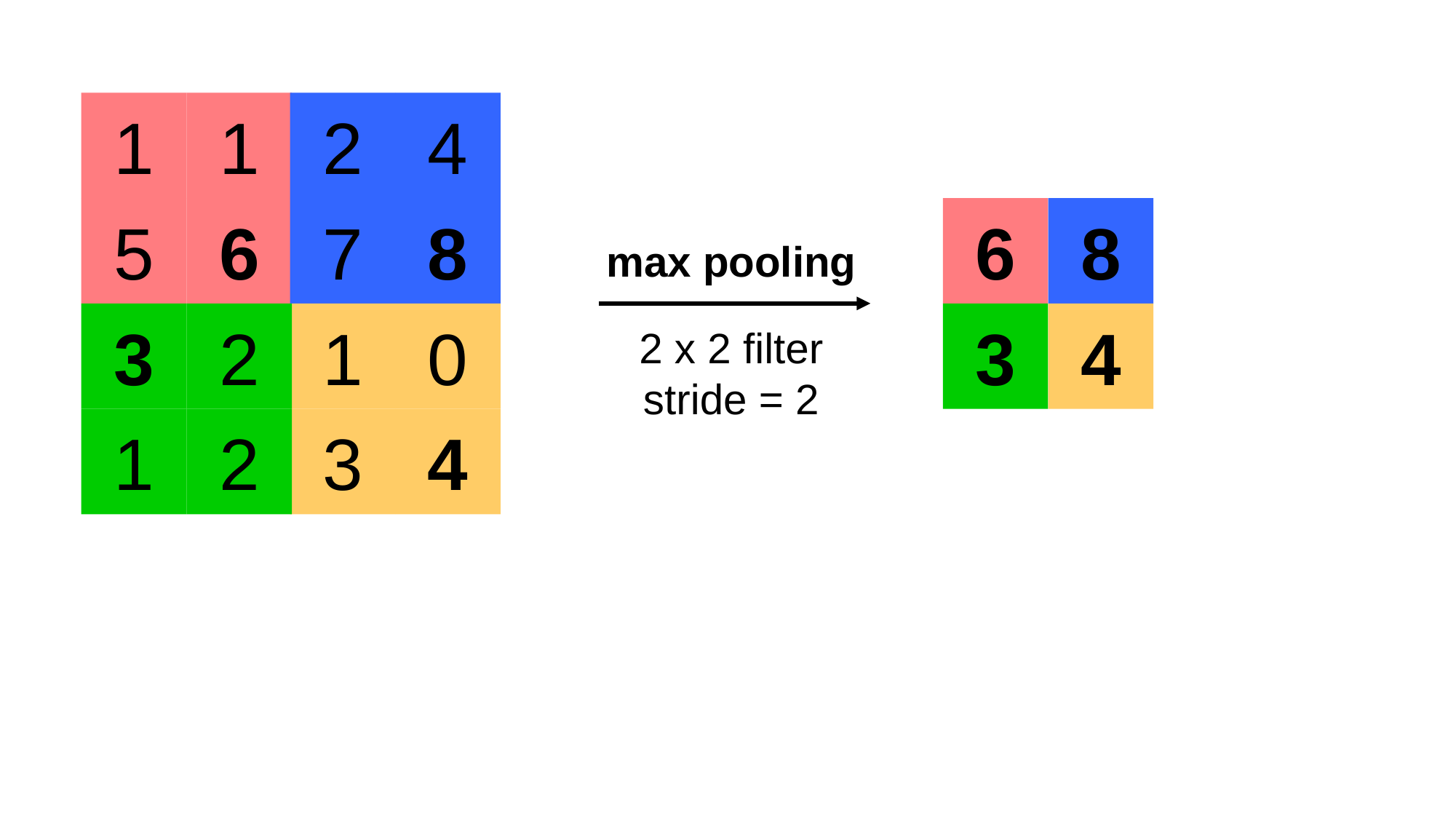

1
1
5
6
2
4
7
8
6
8
max pooling
3
2
1
2
1
0
3
4
3
4
2 x 2 filter
stride = 2